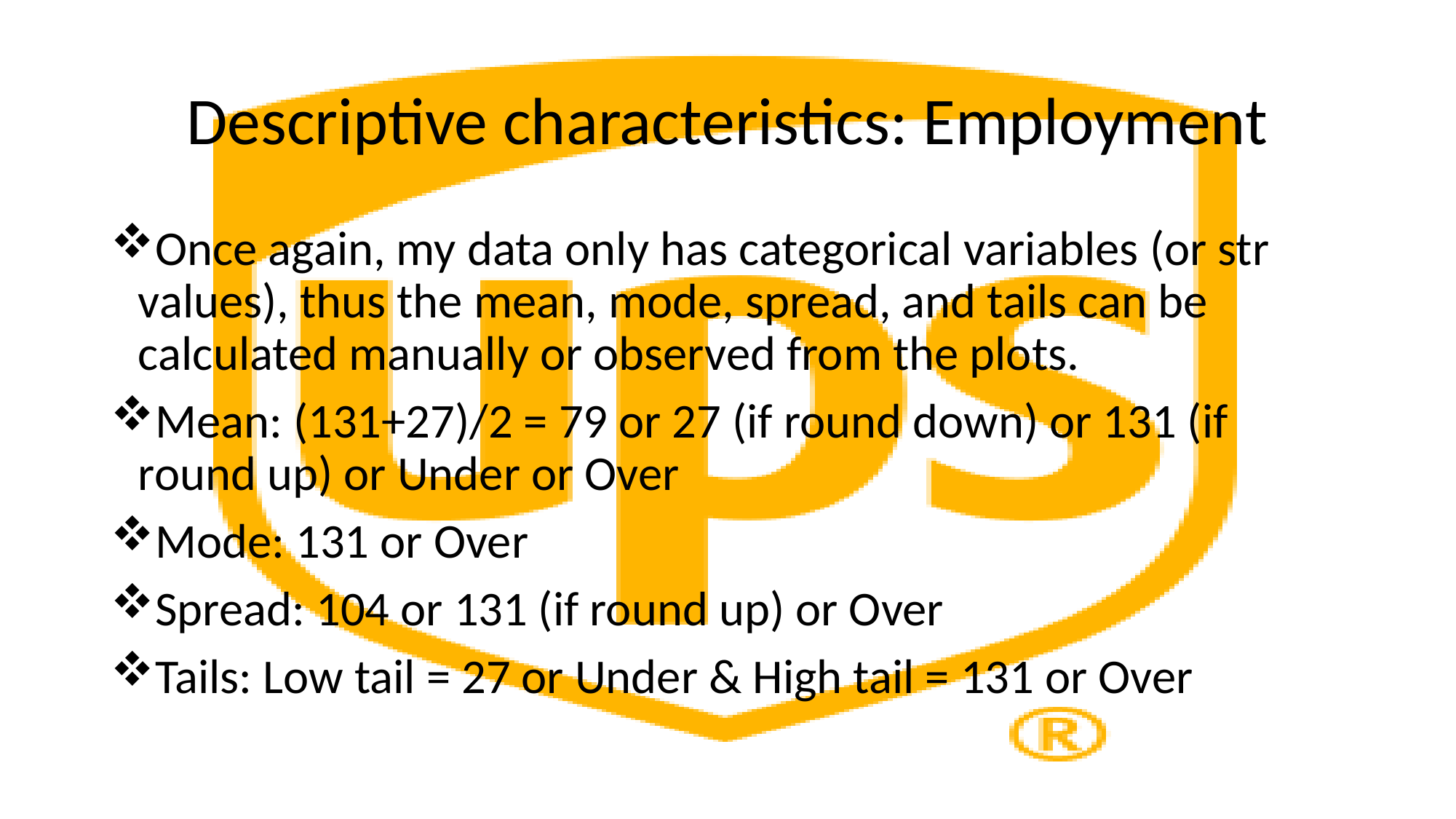

# Descriptive characteristics: Employment
Once again, my data only has categorical variables (or str values), thus the mean, mode, spread, and tails can be calculated manually or observed from the plots.
Mean: (131+27)/2 = 79 or 27 (if round down) or 131 (if round up) or Under or Over
Mode: 131 or Over
Spread: 104 or 131 (if round up) or Over
Tails: Low tail = 27 or Under & High tail = 131 or Over